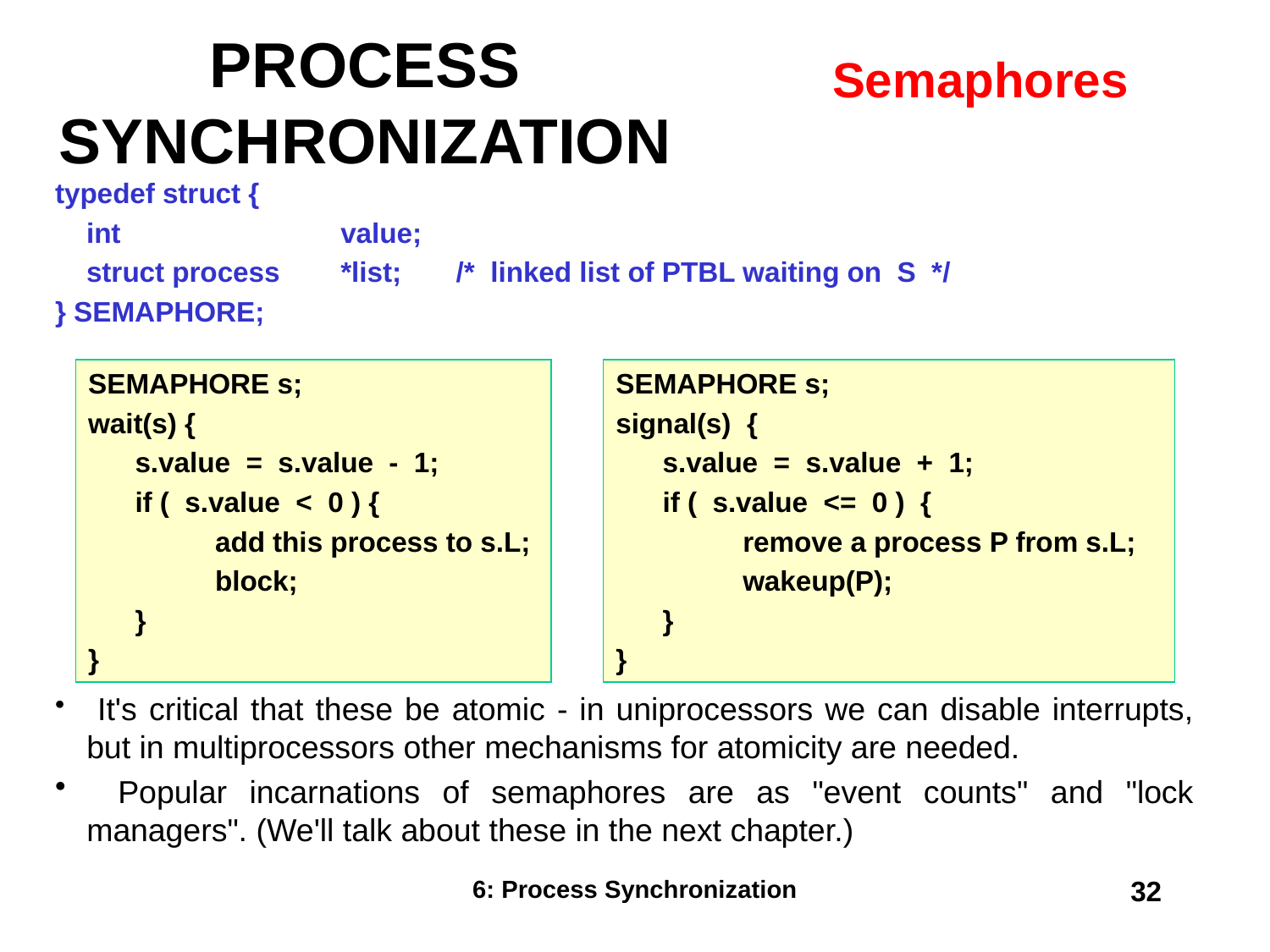

PROCESS SYNCHRONIZATION
Semaphores
typedef struct {
    int		value;
    struct process	*list;       /*  linked list of PTBL waiting on  S  */
} SEMAPHORE;

 It's critical that these be atomic - in uniprocessors we can disable interrupts, but in multiprocessors other mechanisms for atomicity are needed.
  Popular incarnations of semaphores are as "event counts" and "lock managers". (We'll talk about these in the next chapter.)
SEMAPHORE s;
wait(s) {
      s.value  =  s.value  -  1;
      if (  s.value  <  0 ) {
      	add this process to s.L;
	block;
      }
}
SEMAPHORE s;
signal(s)  {
      s.value  =  s.value  +  1;
      if (  s.value  <=  0 )  {
	remove a process P from s.L;
  	wakeup(P);
      }
}
6: Process Synchronization
32